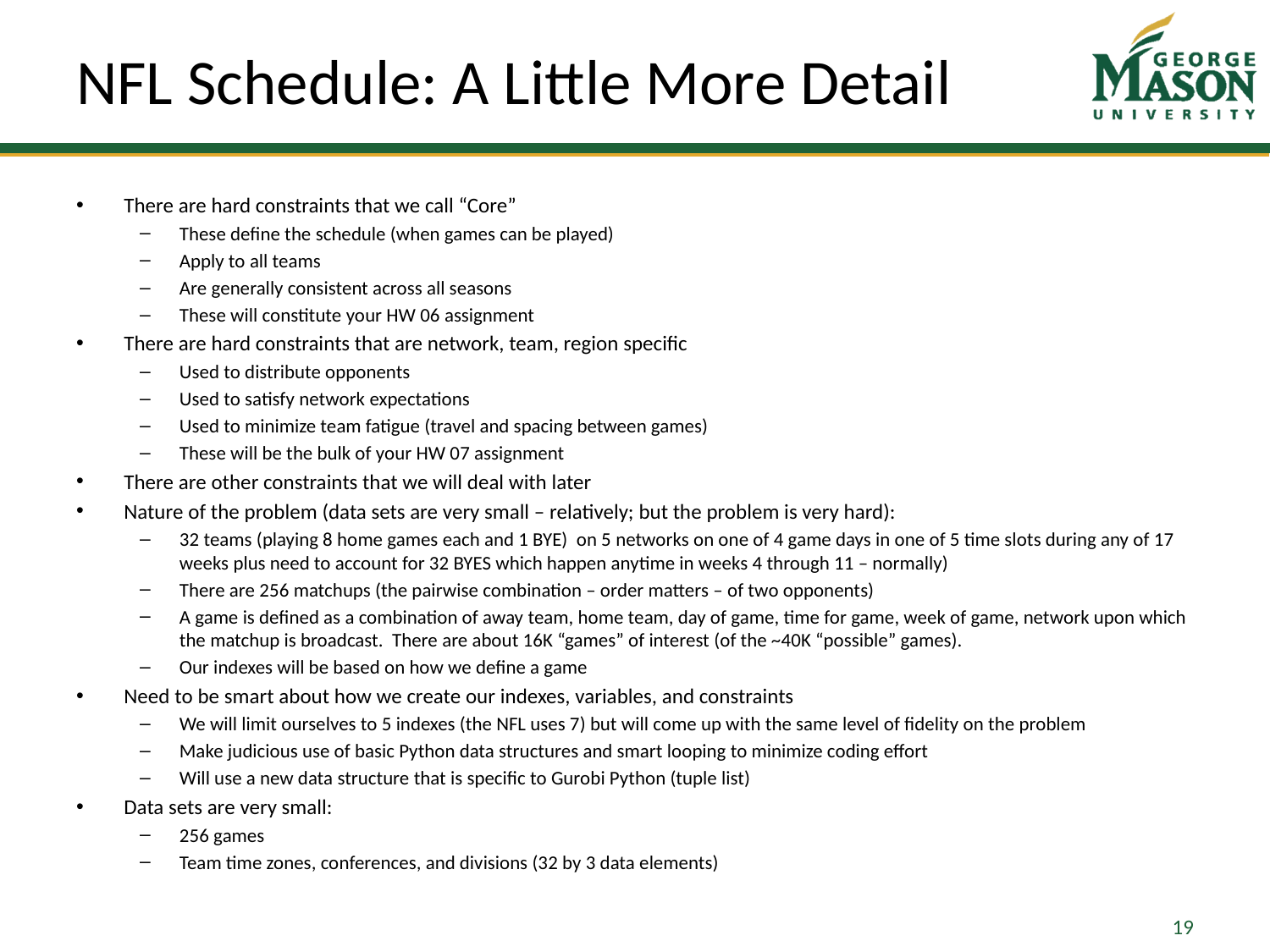

# NFL Schedule: A Little More Detail
There are hard constraints that we call “Core”
These define the schedule (when games can be played)
Apply to all teams
Are generally consistent across all seasons
These will constitute your HW 06 assignment
There are hard constraints that are network, team, region specific
Used to distribute opponents
Used to satisfy network expectations
Used to minimize team fatigue (travel and spacing between games)
These will be the bulk of your HW 07 assignment
There are other constraints that we will deal with later
Nature of the problem (data sets are very small – relatively; but the problem is very hard):
32 teams (playing 8 home games each and 1 BYE)  on 5 networks on one of 4 game days in one of 5 time slots during any of 17 weeks plus need to account for 32 BYES which happen anytime in weeks 4 through 11 – normally)
There are 256 matchups (the pairwise combination – order matters – of two opponents)
A game is defined as a combination of away team, home team, day of game, time for game, week of game, network upon which the matchup is broadcast.  There are about 16K “games” of interest (of the ~40K “possible” games).
Our indexes will be based on how we define a game
Need to be smart about how we create our indexes, variables, and constraints
We will limit ourselves to 5 indexes (the NFL uses 7) but will come up with the same level of fidelity on the problem
Make judicious use of basic Python data structures and smart looping to minimize coding effort
Will use a new data structure that is specific to Gurobi Python (tuple list)
Data sets are very small:
256 games
Team time zones, conferences, and divisions (32 by 3 data elements)
19